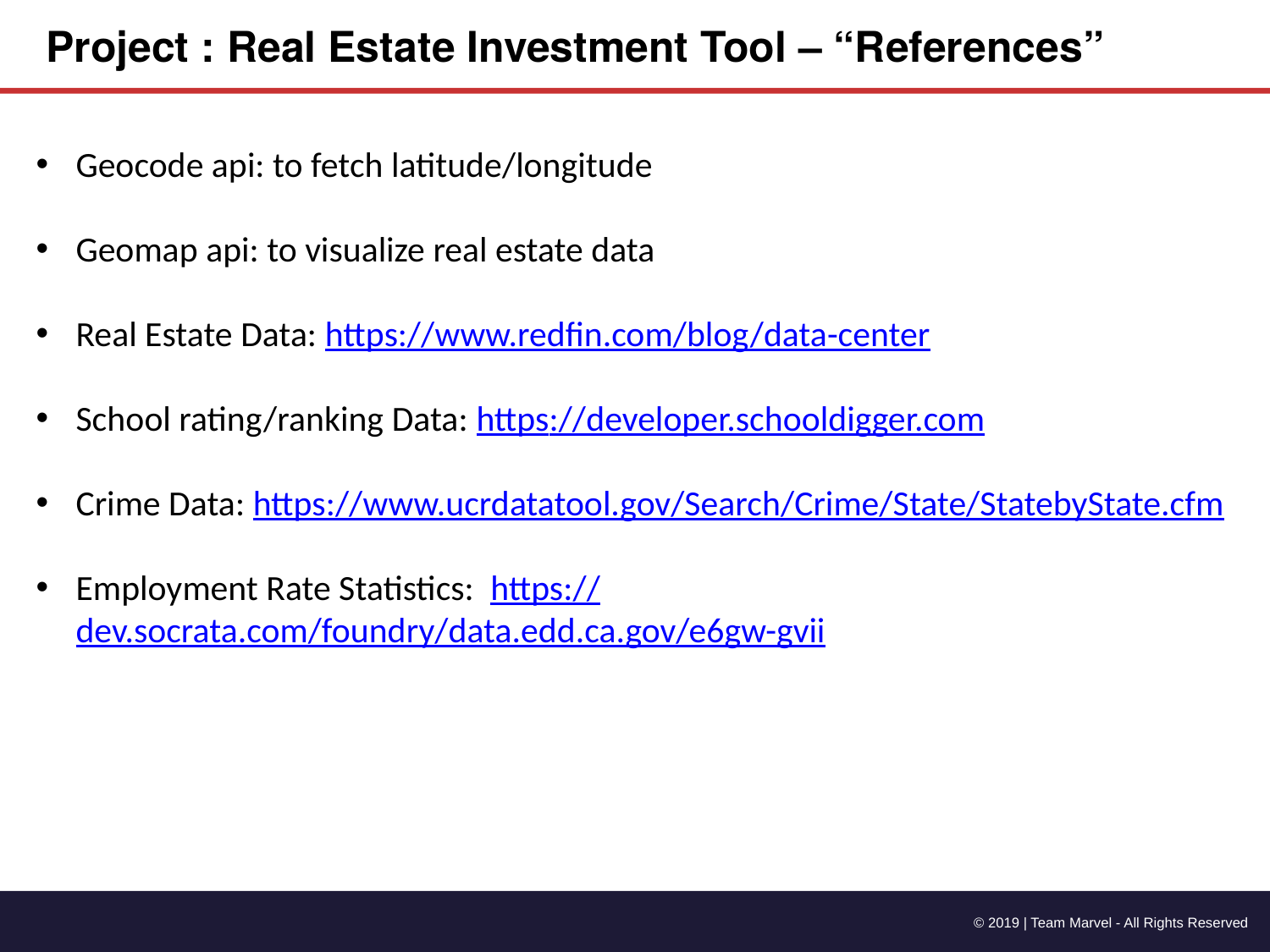

Project : Real Estate Investment Tool – “References”
Geocode api: to fetch latitude/longitude

Geomap api: to visualize real estate data

Real Estate Data: https://www.redfin.com/blog/data-center

School rating/ranking Data: https://developer.schooldigger.com

Crime Data: https://www.ucrdatatool.gov/Search/Crime/State/StatebyState.cfm

Employment Rate Statistics:  https://dev.socrata.com/foundry/data.edd.ca.gov/e6gw-gvii